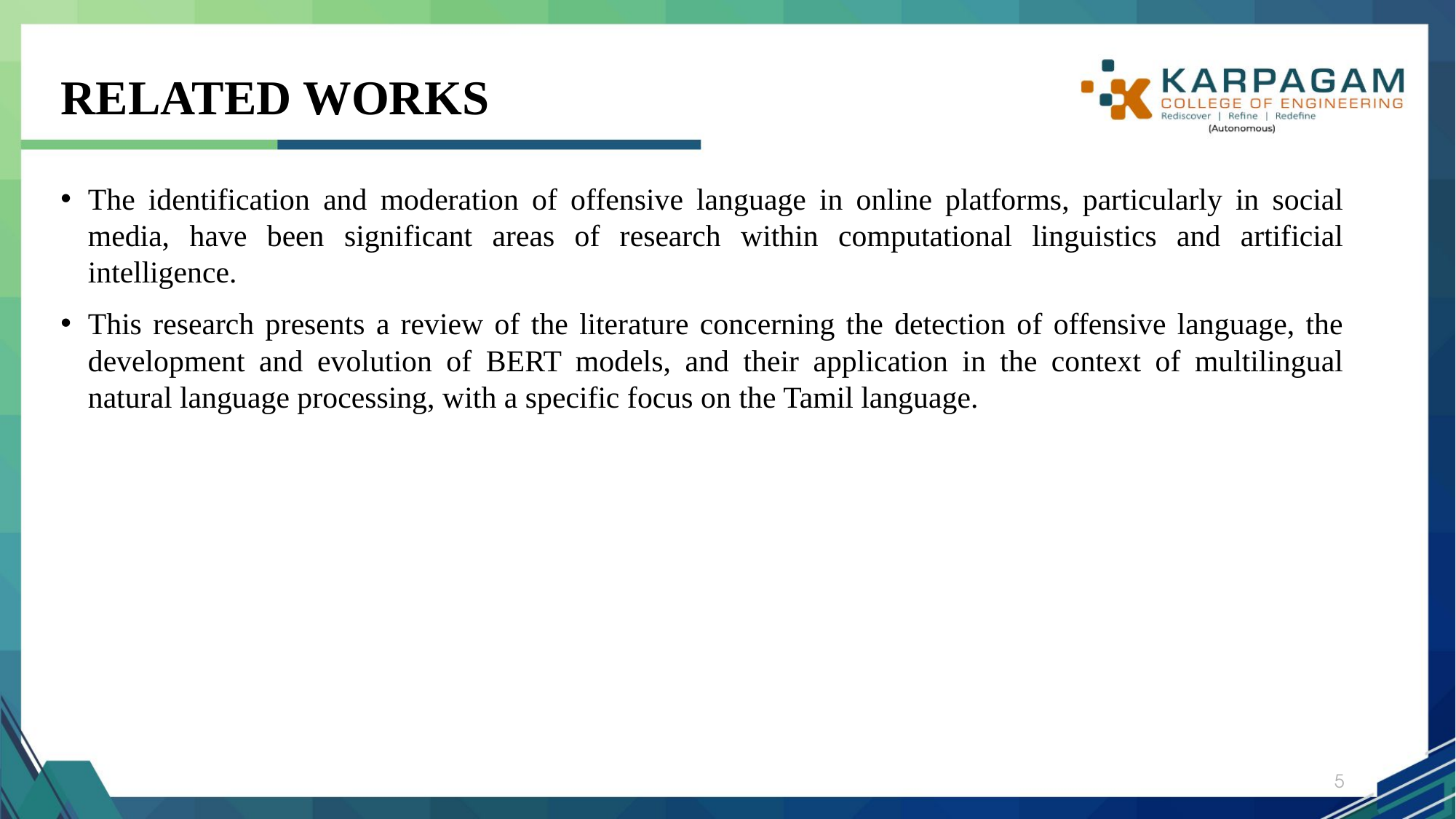

# RELATED WORKS
The identification and moderation of offensive language in online platforms, particularly in social media, have been significant areas of research within computational linguistics and artificial intelligence.
This research presents a review of the literature concerning the detection of offensive language, the development and evolution of BERT models, and their application in the context of multilingual natural language processing, with a specific focus on the Tamil language.

5